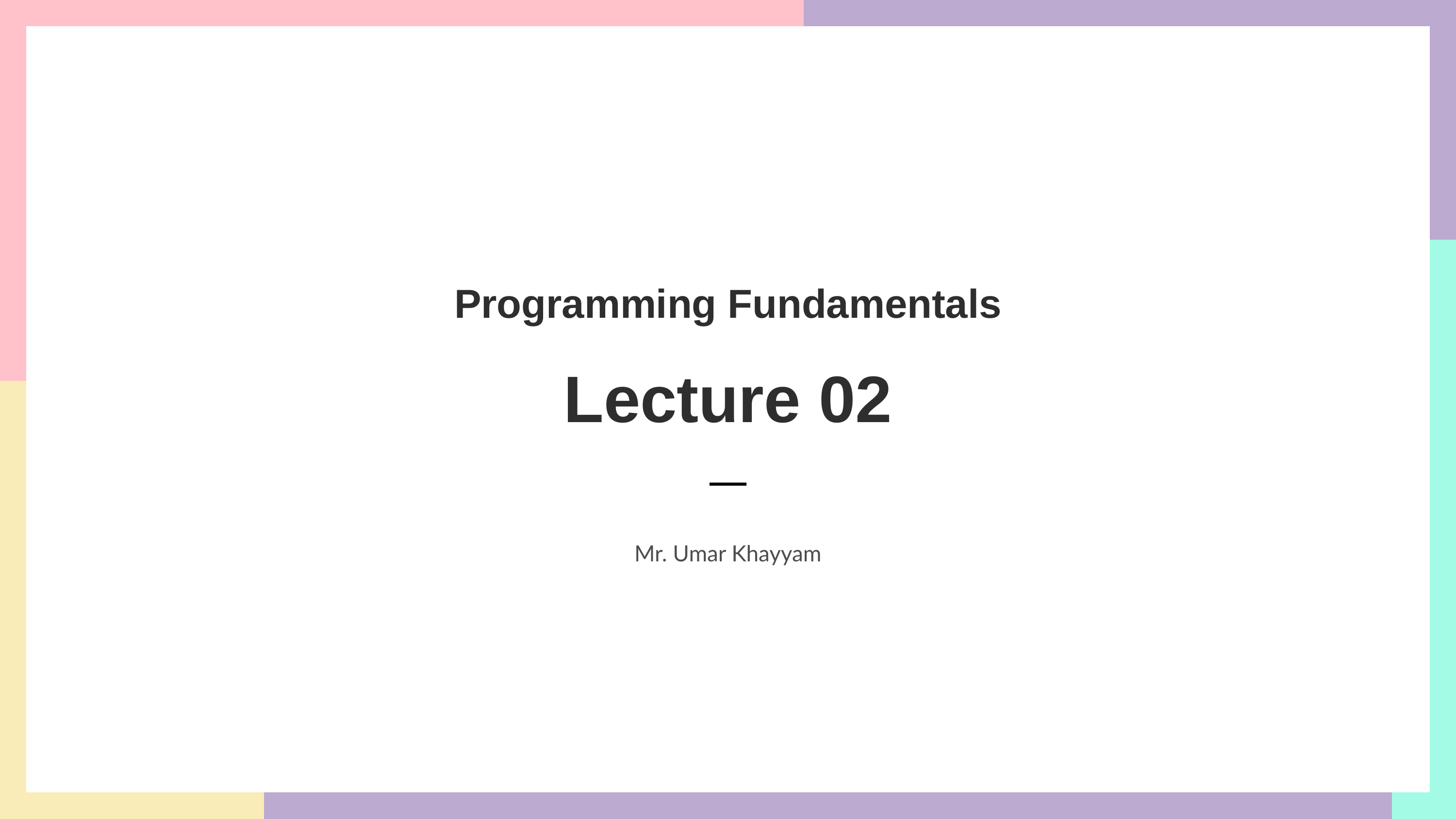

Programming Fundamentals
Lecture 02

Mr. Umar Khayyam